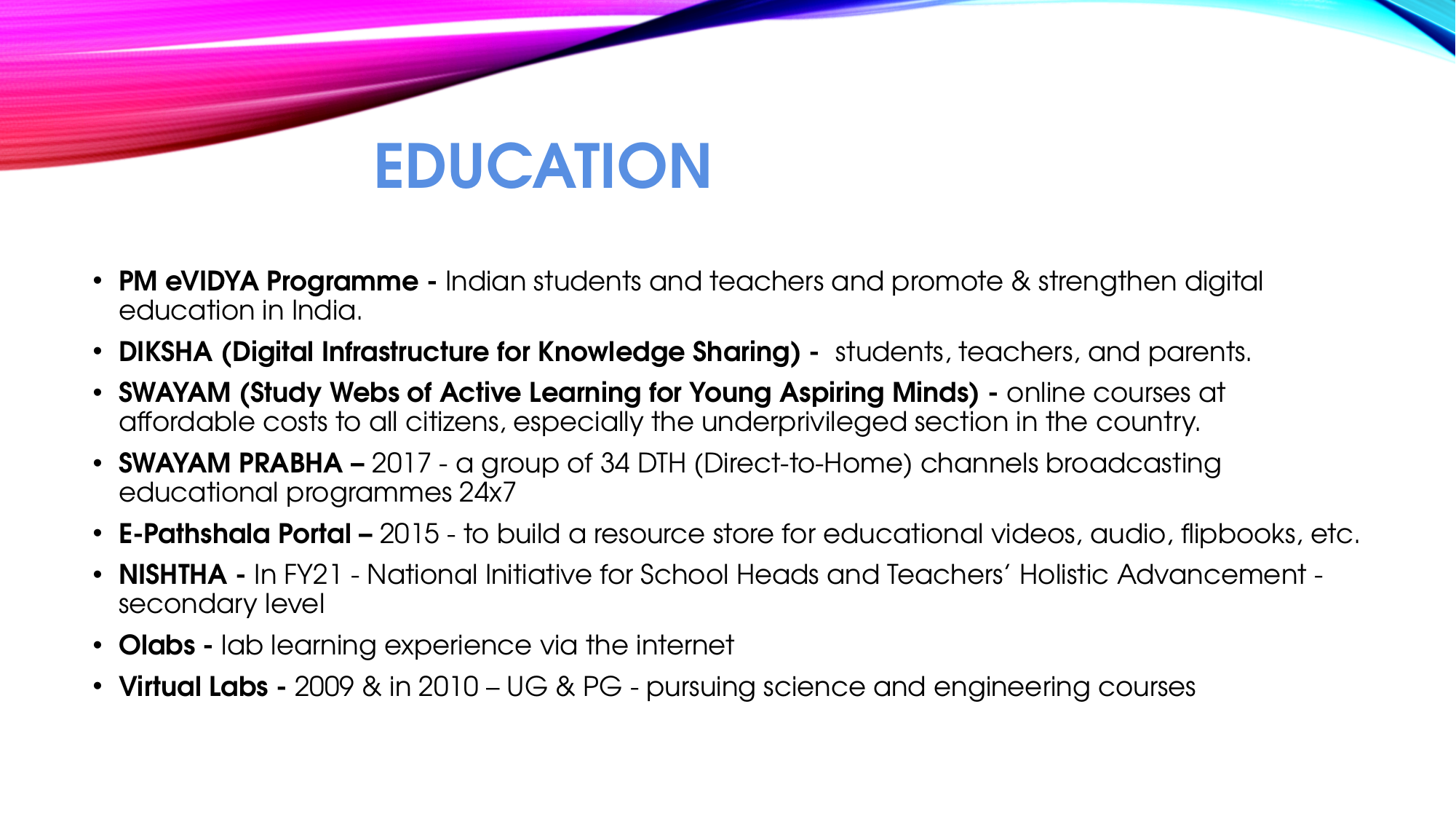

# EDUCATION
PM eVIDYA Programme - Indian students and teachers and promote & strengthen digital education in India.
DIKSHA (Digital Infrastructure for Knowledge Sharing) -  students, teachers, and parents.
SWAYAM (Study Webs of Active Learning for Young Aspiring Minds) - online courses at affordable costs to all citizens, especially the underprivileged section in the country.
SWAYAM PRABHA – 2017 - a group of 34 DTH (Direct-to-Home) channels broadcasting educational programmes 24x7
E-Pathshala Portal – 2015 - to build a resource store for educational videos, audio, flipbooks, etc.
NISHTHA - In FY21 - National Initiative for School Heads and Teachers’ Holistic Advancement - secondary level
Olabs - lab learning experience via the internet
Virtual Labs - 2009 & in 2010 – UG & PG - pursuing science and engineering courses